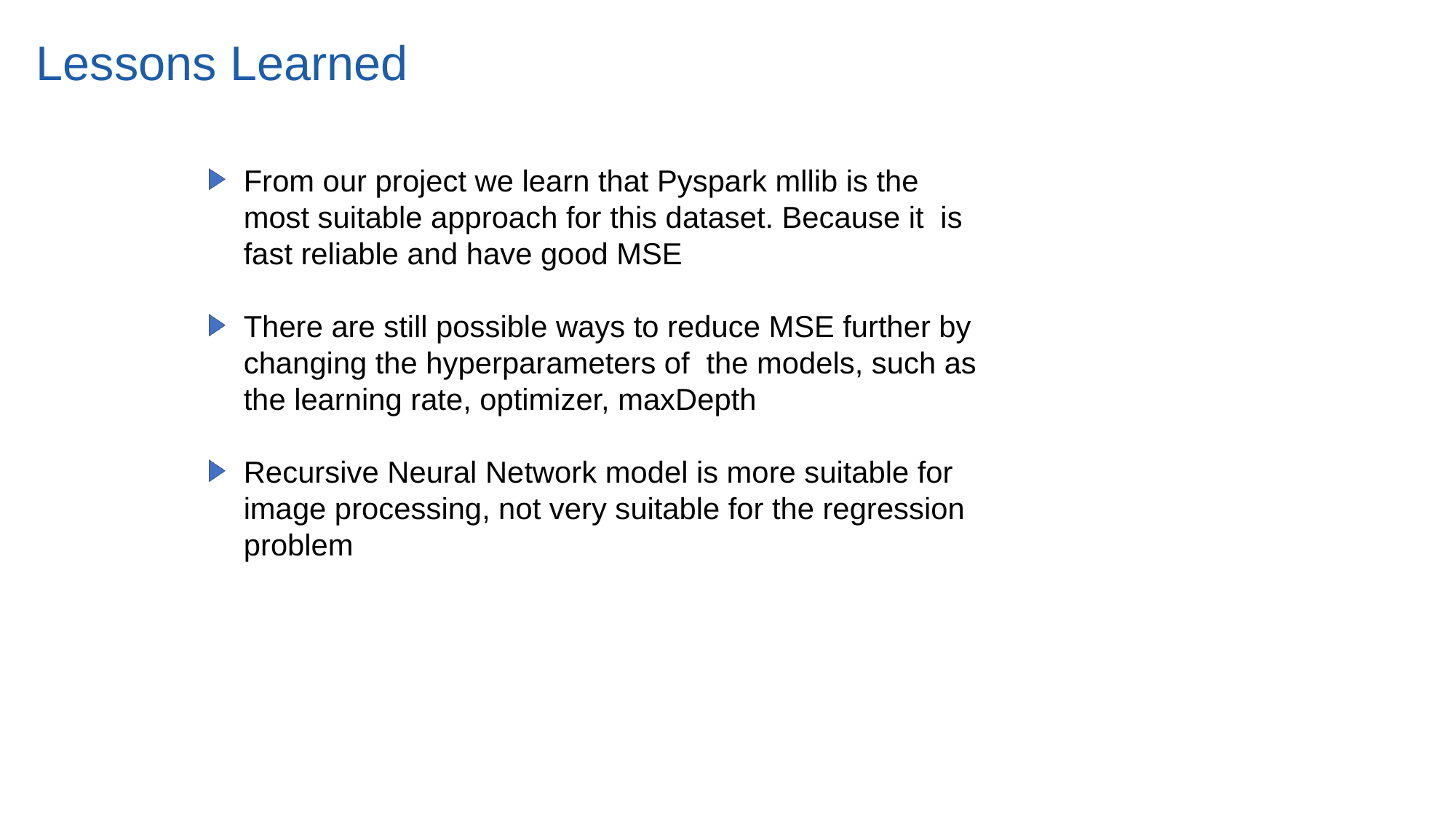

Lessons Learned
From our project we learn that Pyspark mllib is the most suitable approach for this dataset. Because it  is fast reliable and have good MSE

There are still possible ways to reduce MSE further by changing the hyperparameters of  the models, such as the learning rate, optimizer, maxDepth

Recursive Neural Network model is more suitable for image processing, not very suitable for the regression problem